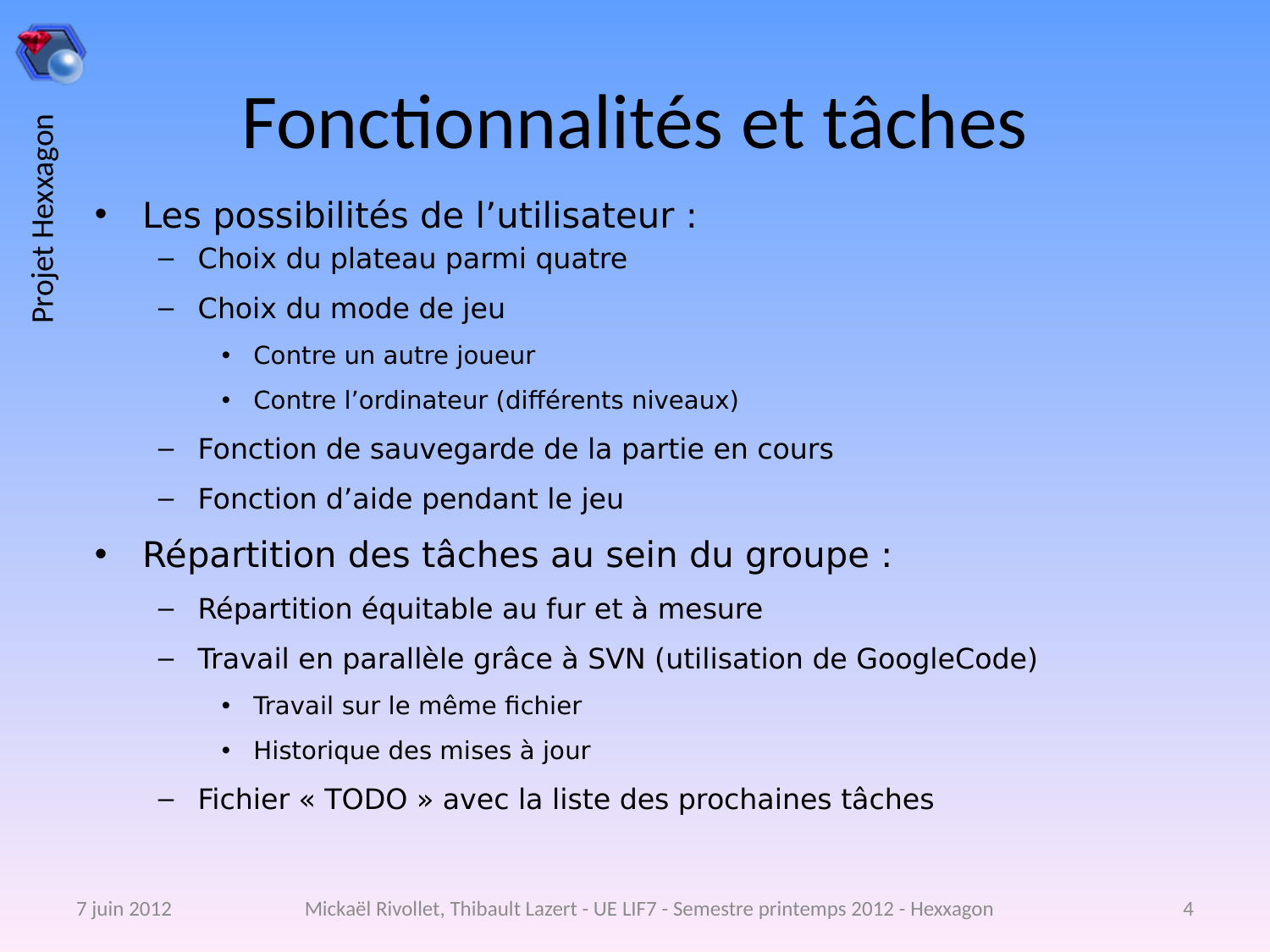

# Fonctionnalités et tâches
Les possibilités de l’utilisateur :
Choix du plateau parmi quatre
Choix du mode de jeu
Contre un autre joueur
Contre l’ordinateur (différents niveaux)
Fonction de sauvegarde de la partie en cours
Fonction d’aide pendant le jeu
Répartition des tâches au sein du groupe :
Répartition équitable au fur et à mesure
Travail en parallèle grâce à SVN (utilisation de GoogleCode)
Travail sur le même fichier
Historique des mises à jour
Fichier « TODO » avec la liste des prochaines tâches

7 juin 2012
Mickaël Rivollet, Thibault Lazert - UE LIF7 - Semestre printemps 2012 - Hexxagon
4